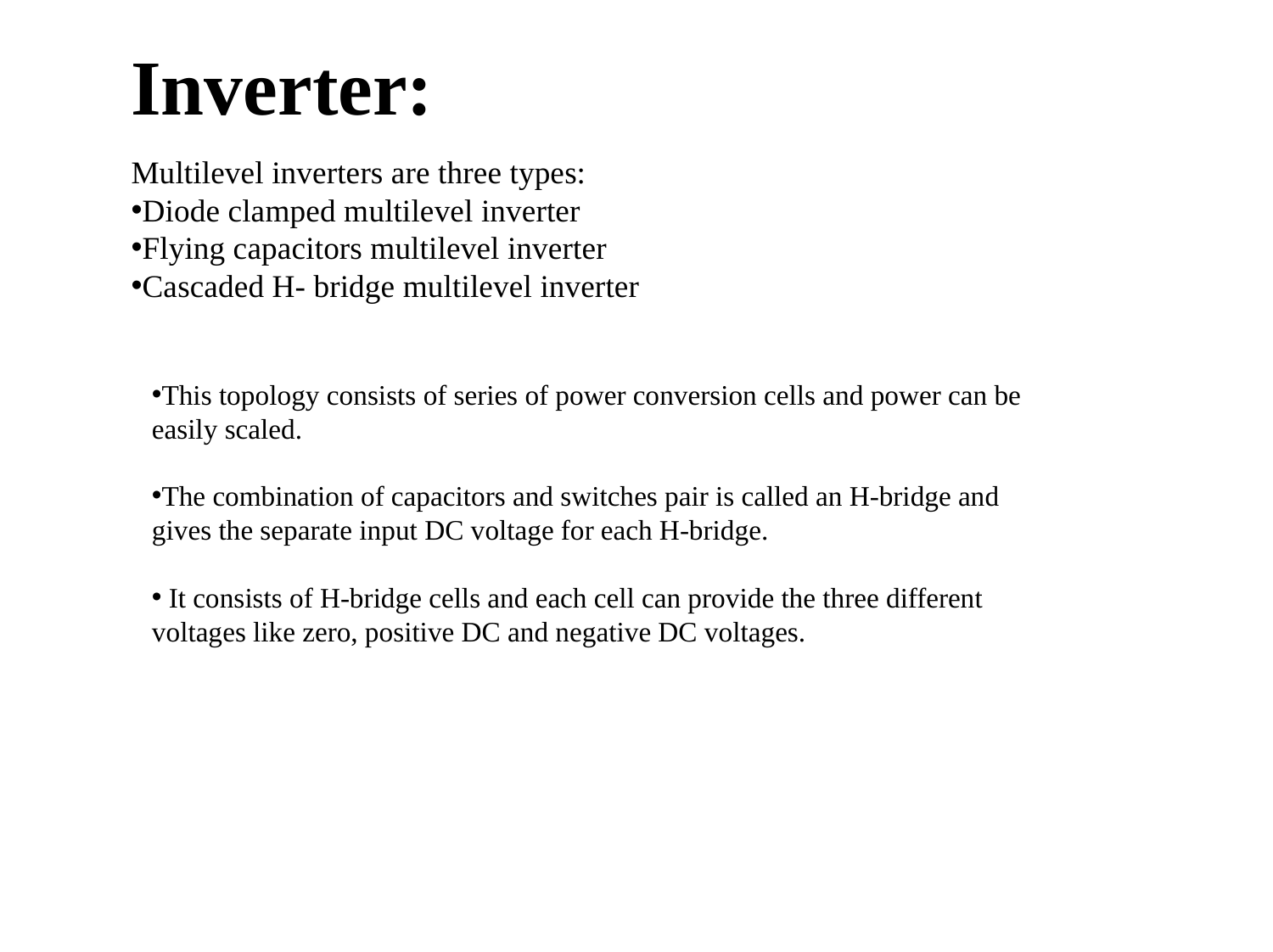

Inverter:
Multilevel inverters are three types:
Diode clamped multilevel inverter
Flying capacitors multilevel inverter
Cascaded H- bridge multilevel inverter
This topology consists of series of power conversion cells and power can be easily scaled.

The combination of capacitors and switches pair is called an H-bridge and gives the separate input DC voltage for each H-bridge.

 It consists of H-bridge cells and each cell can provide the three different voltages like zero, positive DC and negative DC voltages.